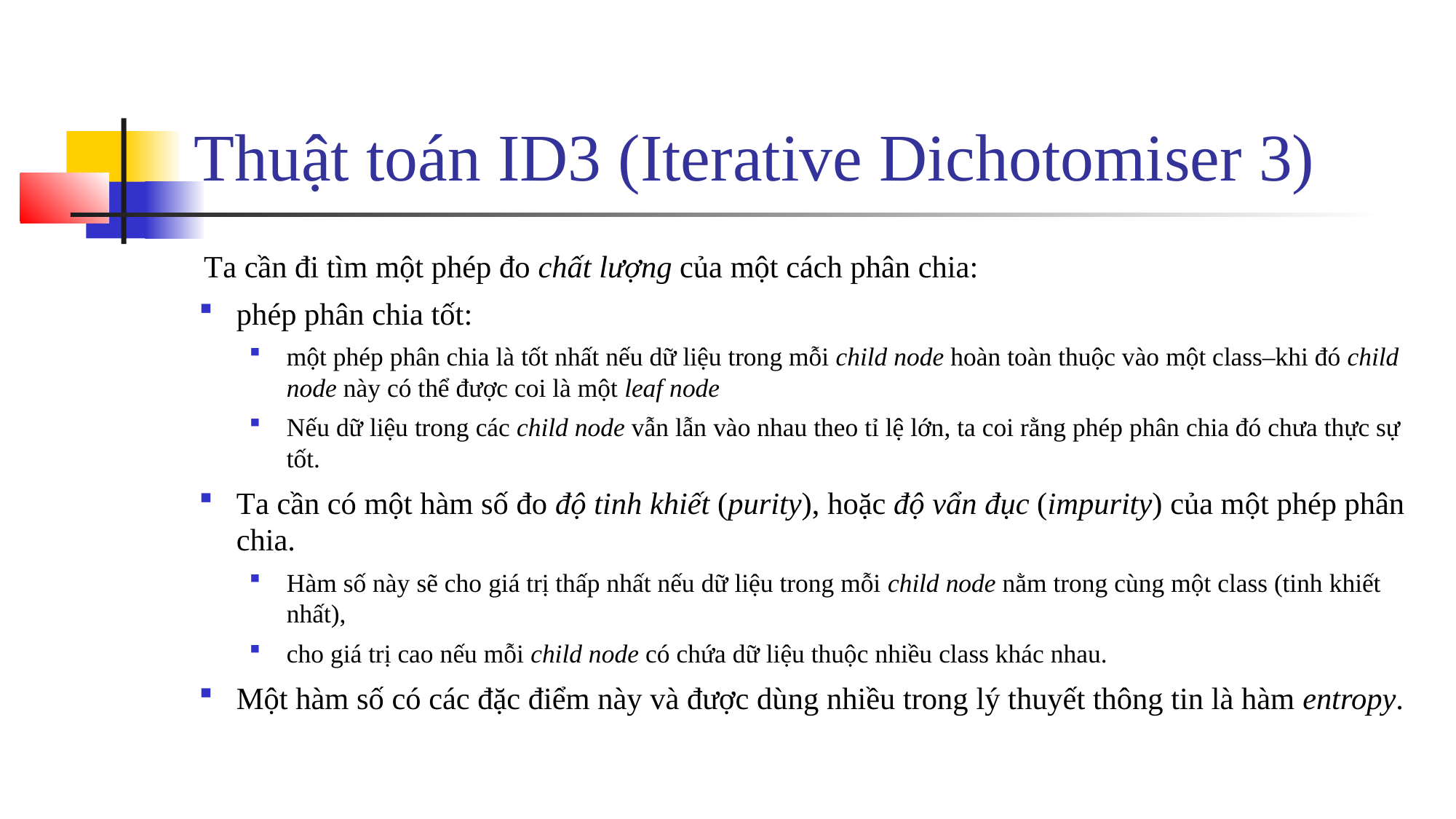

# Thuật toán ID3 (Iterative Dichotomiser 3)
Ta cần đi tìm một phép đo chất lượng của một cách phân chia:
phép phân chia tốt:
một phép phân chia là tốt nhất nếu dữ liệu trong mỗi child node hoàn toàn thuộc vào một class–khi đó child node này có thể được coi là một leaf node
Nếu dữ liệu trong các child node vẫn lẫn vào nhau theo tỉ lệ lớn, ta coi rằng phép phân chia đó chưa thực sự tốt.
Ta cần có một hàm số đo độ tinh khiết (purity), hoặc độ vẩn đục (impurity) của một phép phân chia.
Hàm số này sẽ cho giá trị thấp nhất nếu dữ liệu trong mỗi child node nằm trong cùng một class (tinh khiết nhất),
cho giá trị cao nếu mỗi child node có chứa dữ liệu thuộc nhiều class khác nhau.
Một hàm số có các đặc điểm này và được dùng nhiều trong lý thuyết thông tin là hàm entropy.